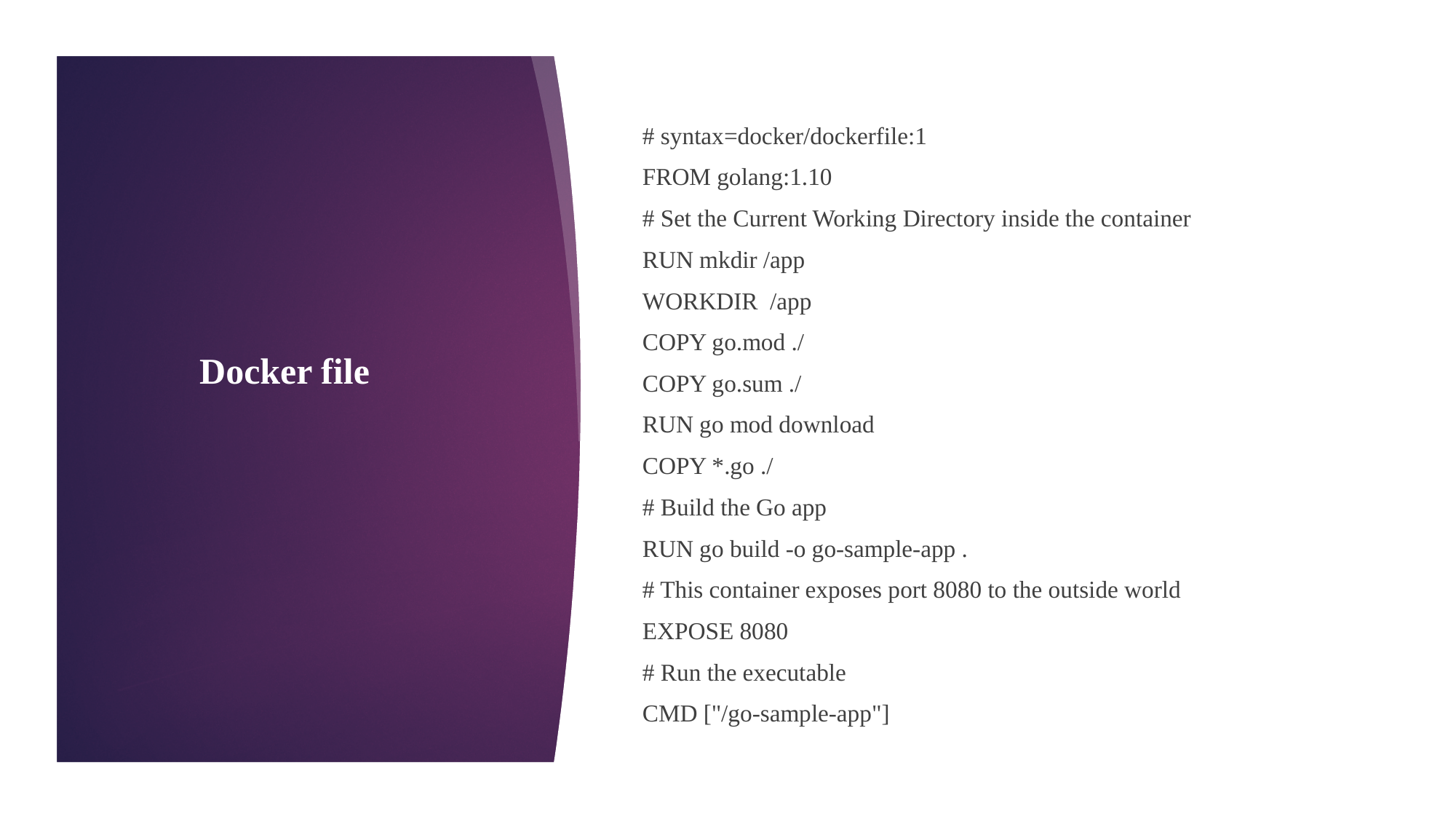

# syntax=docker/dockerfile:1
FROM golang:1.10
# Set the Current Working Directory inside the container
RUN mkdir /app
WORKDIR  /app
COPY go.mod ./
COPY go.sum ./
RUN go mod download
COPY *.go ./
# Build the Go app
RUN go build -o go-sample-app .
# This container exposes port 8080 to the outside world
EXPOSE 8080
# Run the executable
CMD ["/go-sample-app"]

Docker file